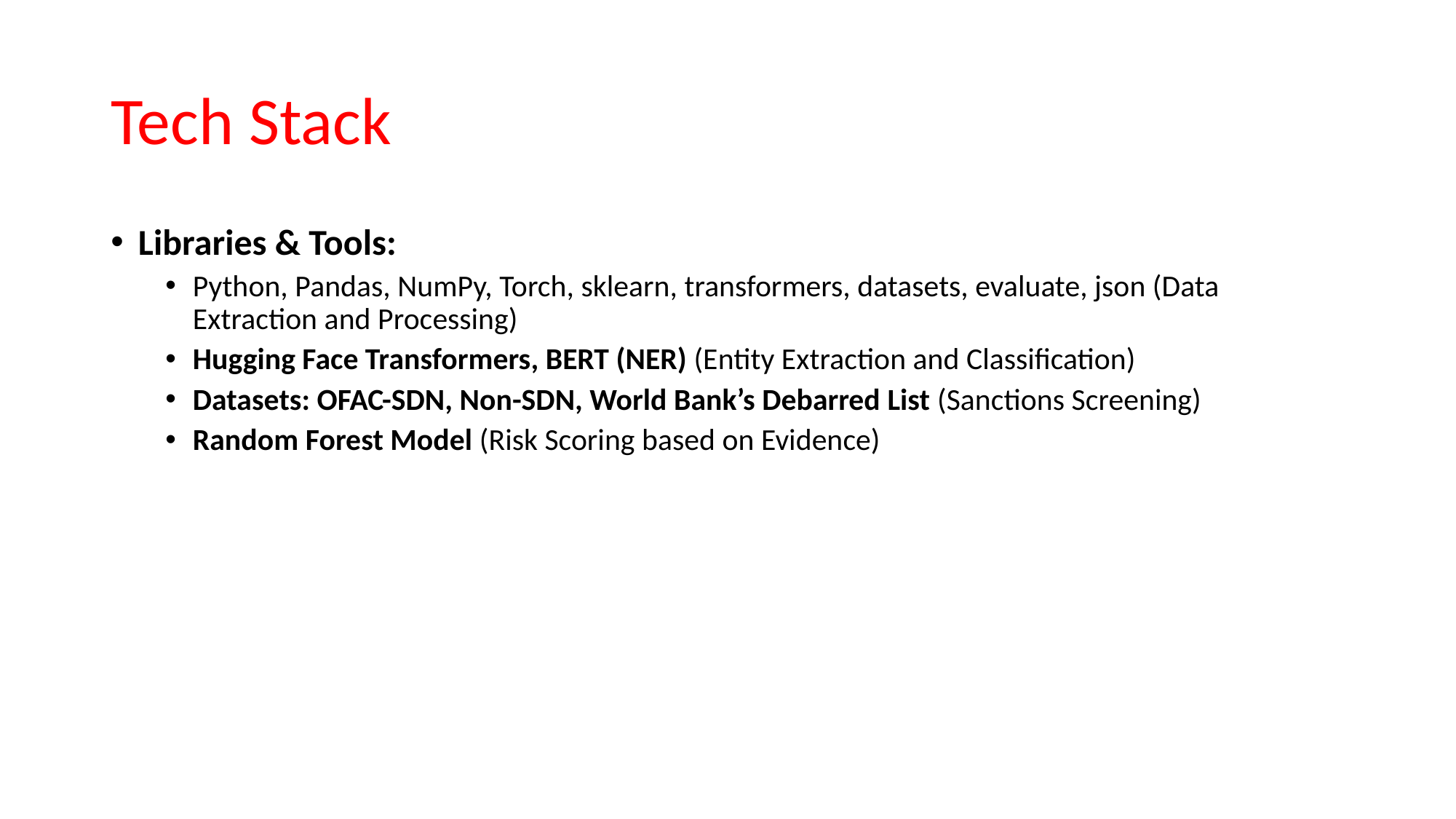

# Tech Stack
Libraries & Tools:
Python, Pandas, NumPy, Torch, sklearn, transformers, datasets, evaluate, json (Data Extraction and Processing)
Hugging Face Transformers, BERT (NER) (Entity Extraction and Classification)
Datasets: OFAC-SDN, Non-SDN, World Bank’s Debarred List (Sanctions Screening)
Random Forest Model (Risk Scoring based on Evidence)